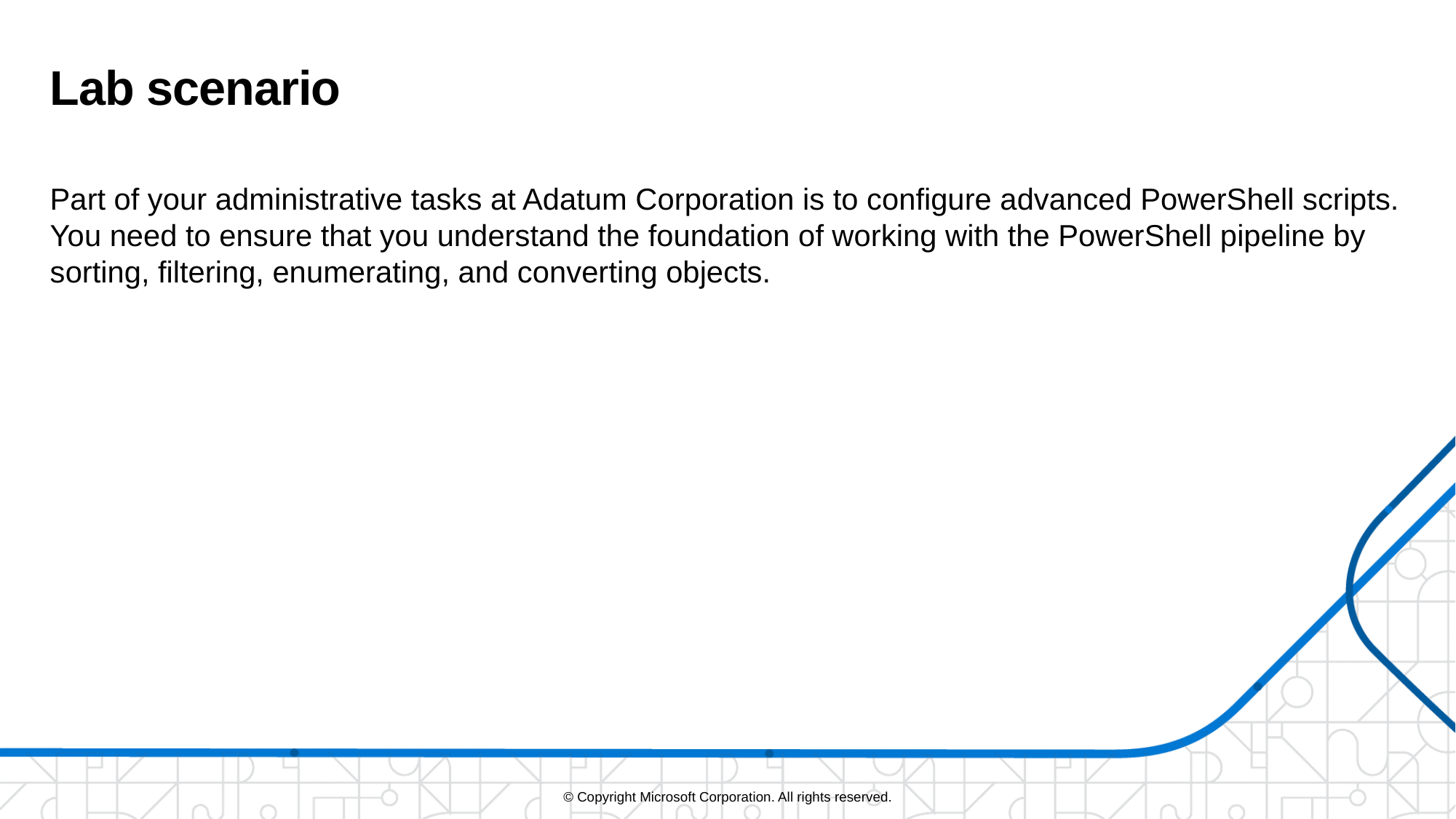

# Lab scenario
Part of your administrative tasks at Adatum Corporation is to configure advanced PowerShell scripts. You need to ensure that you understand the foundation of working with the PowerShell pipeline by sorting, filtering, enumerating, and converting objects.